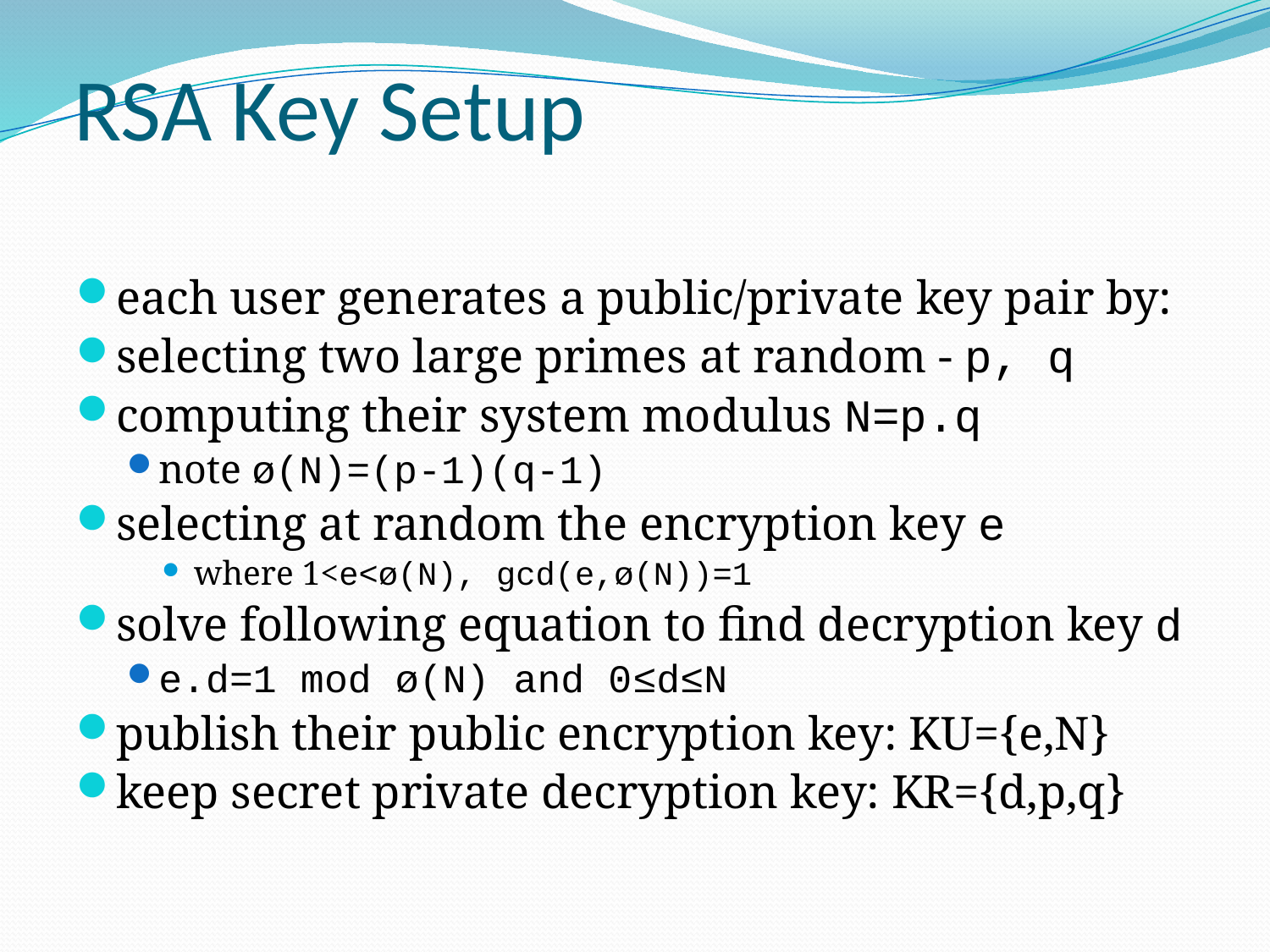

# RSA Key Setup
each user generates a public/private key pair by:
selecting two large primes at random - p, q
computing their system modulus N=p.q
note ø(N)=(p-1)(q-1)
selecting at random the encryption key e
where 1<e<ø(N), gcd(e,ø(N))=1
solve following equation to find decryption key d
e.d=1 mod ø(N) and 0≤d≤N
publish their public encryption key: KU={e,N}
keep secret private decryption key: KR={d,p,q}